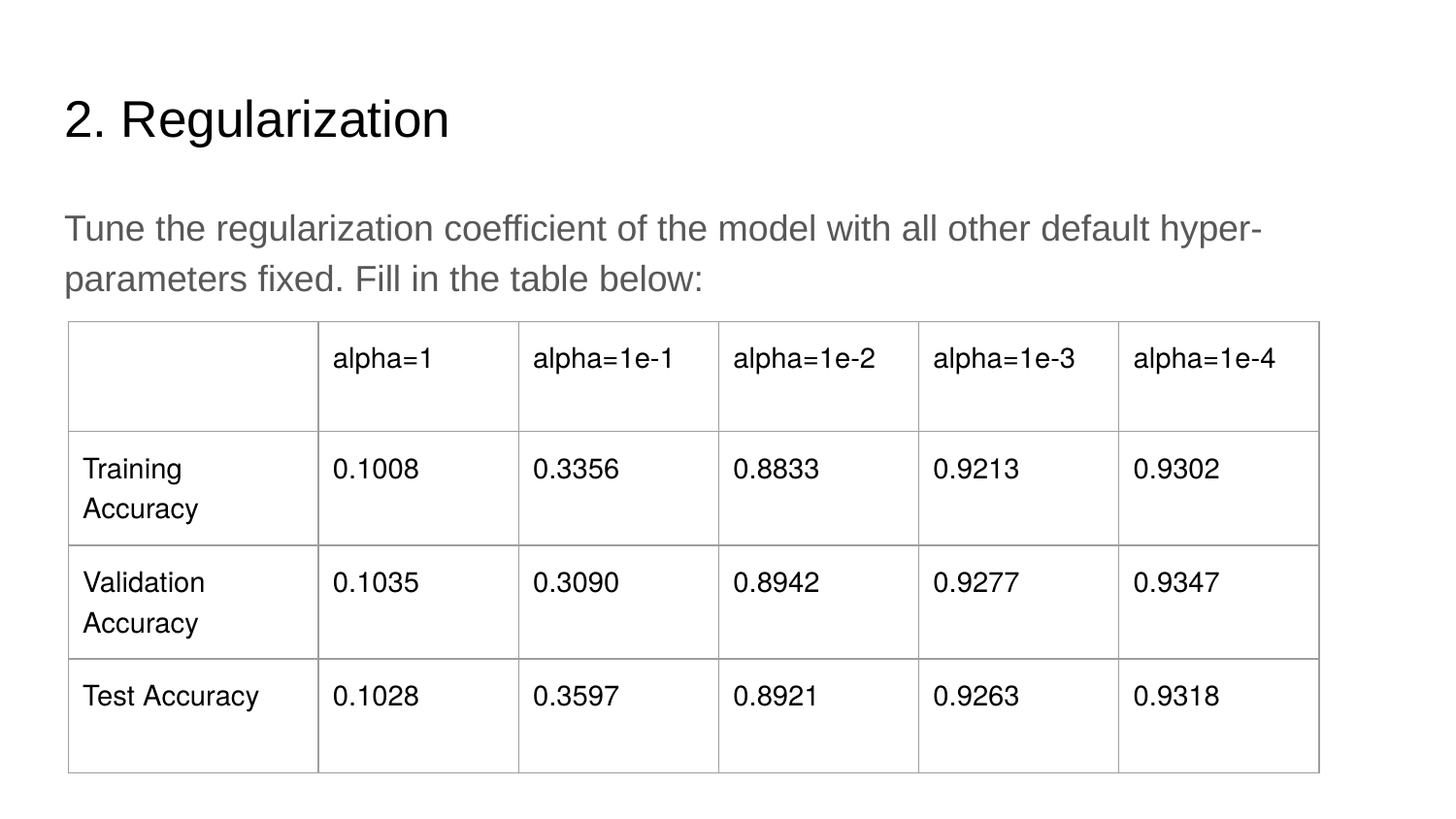

# 2. Regularization
Tune the regularization coefficient of the model with all other default hyper-parameters fixed. Fill in the table below:
|  | alpha=1 | alpha=1e-1 | alpha=1e-2 | alpha=1e-3 | alpha=1e-4 |
| --- | --- | --- | --- | --- | --- |
| Training Accuracy | 0.1008 | 0.3356 | 0.8833 | 0.9213 | 0.9302 |
| Validation Accuracy | 0.1035 | 0.3090 | 0.8942 | 0.9277 | 0.9347 |
| Test Accuracy | 0.1028 | 0.3597 | 0.8921 | 0.9263 | 0.9318 |